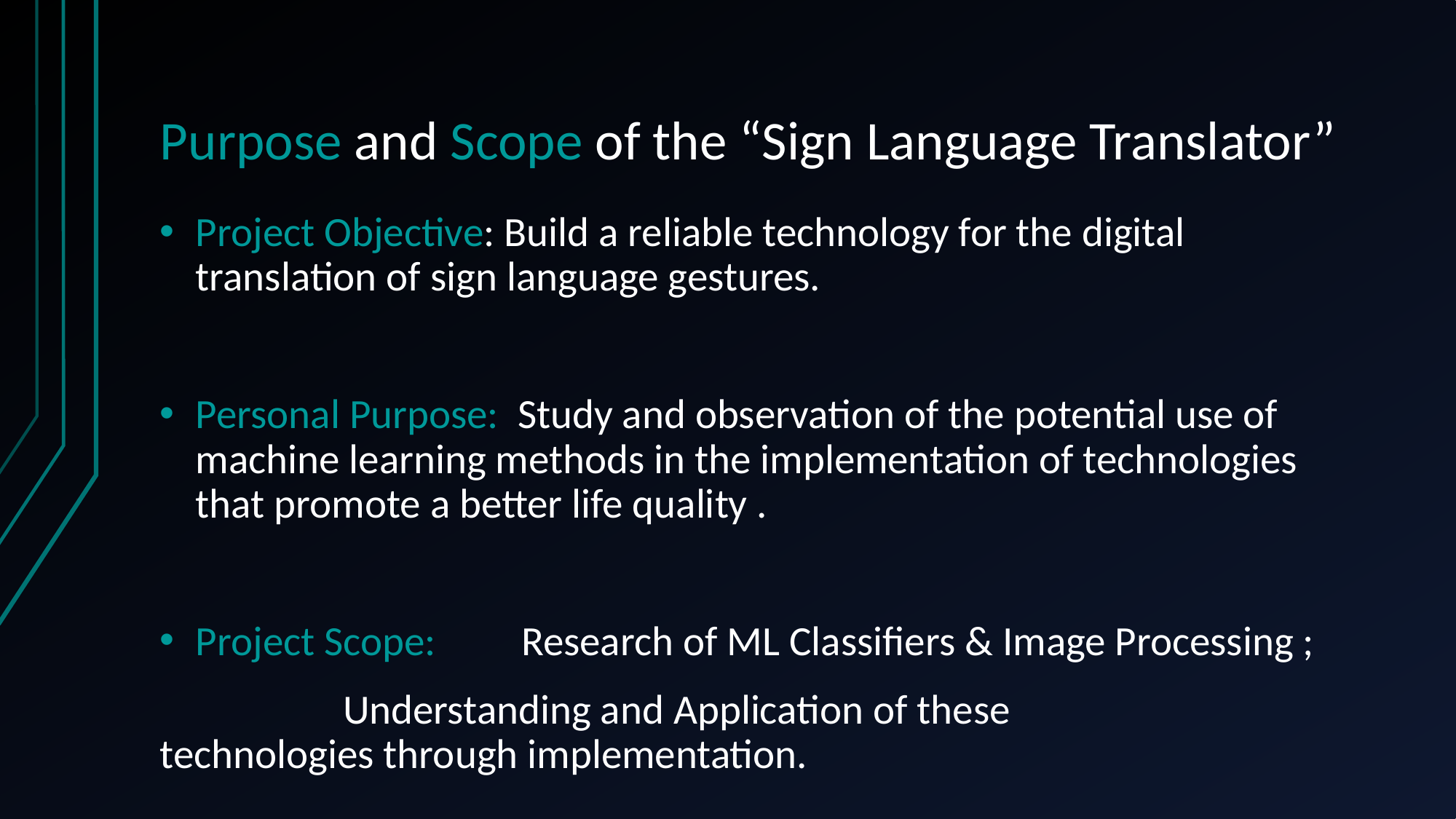

# Purpose and Scope of the “Sign Language Translator”
Project Objective: Build a reliable technology for the digital 			       translation of sign language gestures.

Personal Purpose:  Study and observation of the potential use of machine learning methods in the implementation of technologies that promote a better life quality .

Project Scope:         Research of ML Classifiers & Image Processing ;
		        Understanding and Application of these 			        technologies through implementation.